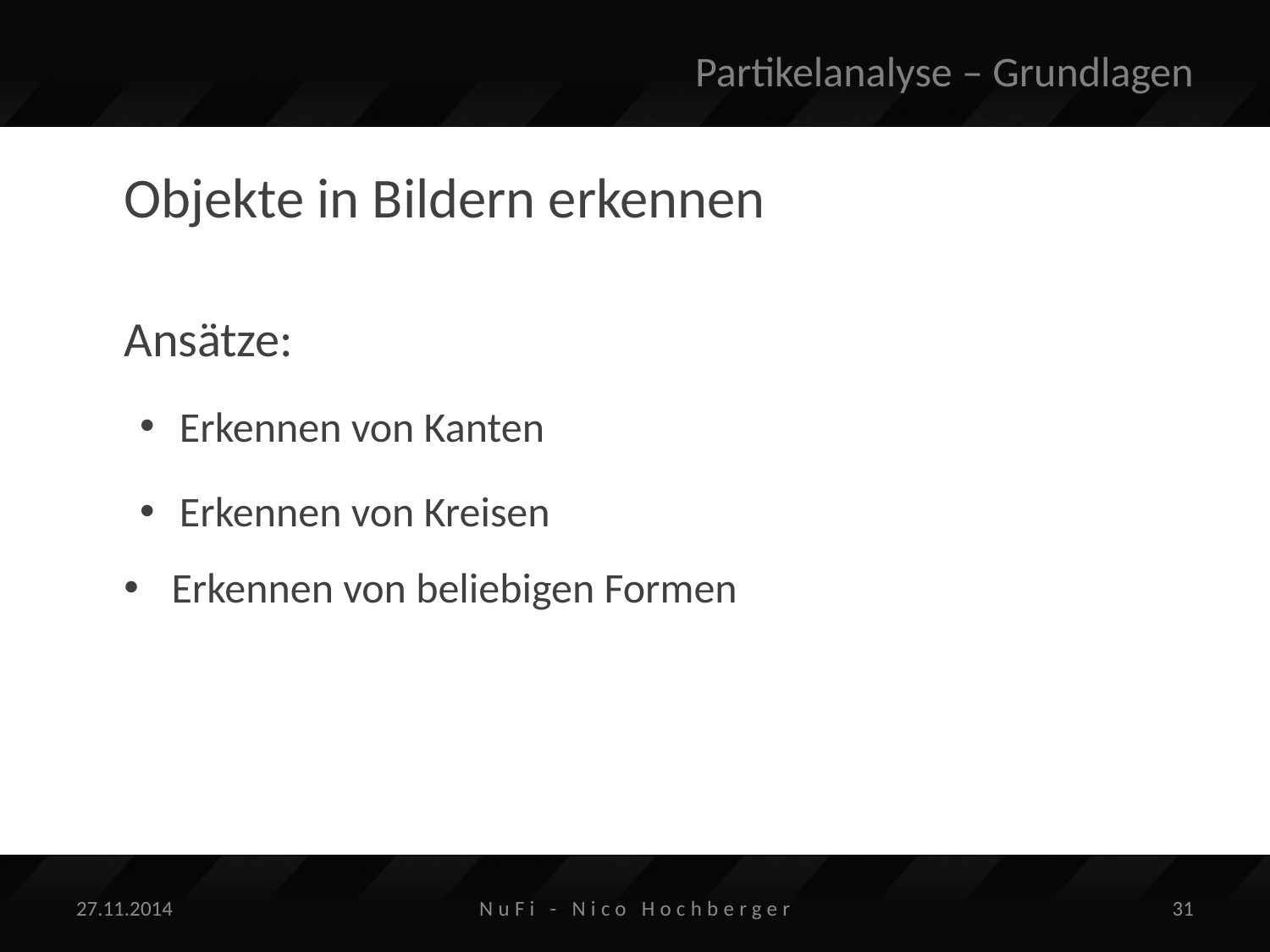

# Partikelanalyse – Grundlagen
Objekte in Bildern erkennen

Ansätze:
Erkennen von Kanten
Erkennen von Kreisen
Erkennen von beliebigen Formen
27.11.2014
NuFi - Nico Hochberger
31